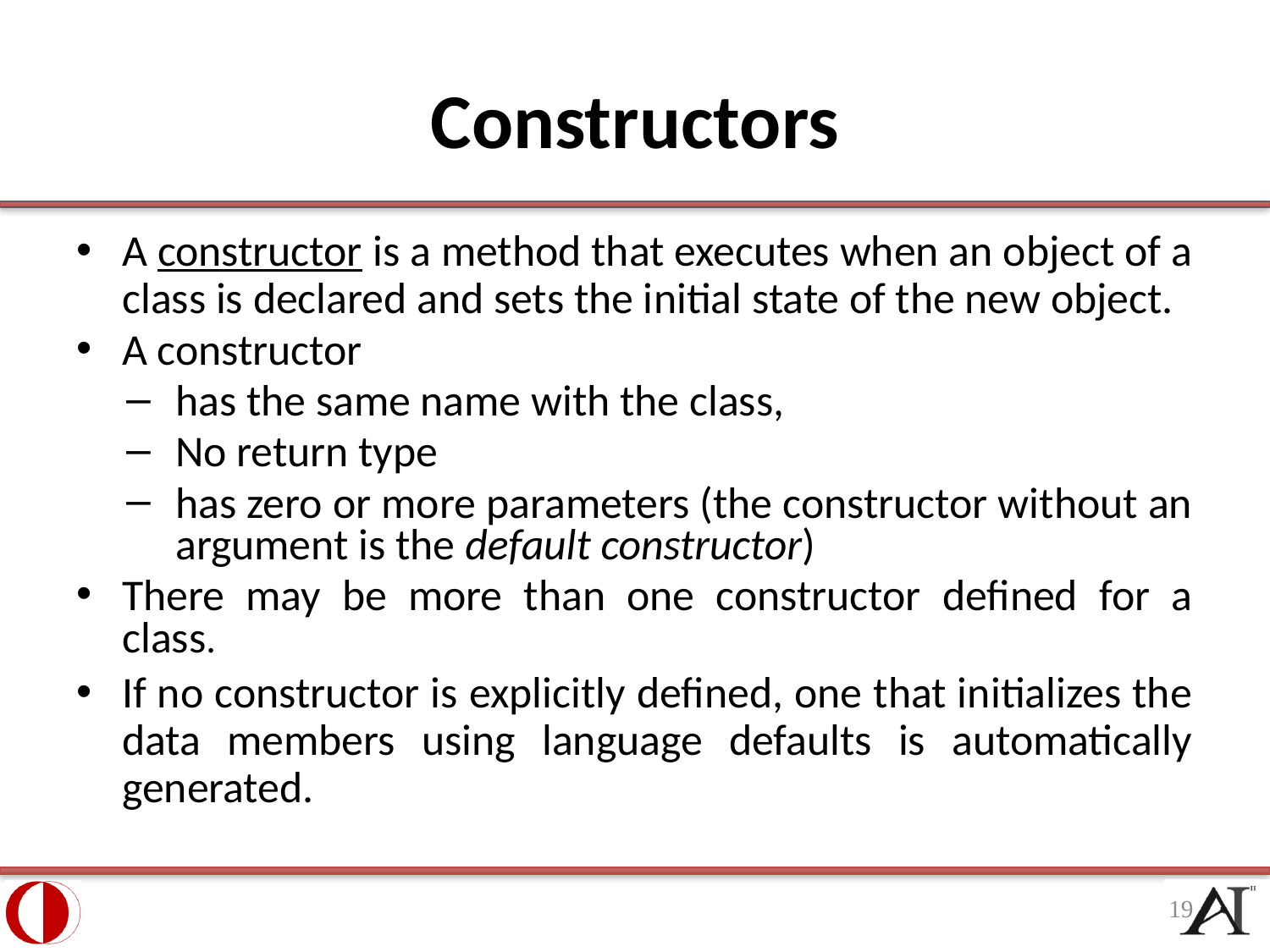

# Constructors
A constructor is a method that executes when an object of a class is declared and sets the initial state of the new object.
A constructor
has the same name with the class,
No return type
has zero or more parameters (the constructor without an argument is the default constructor)
There may be more than one constructor defined for a class.
If no constructor is explicitly defined, one that initializes the data members using language defaults is automatically generated.
19